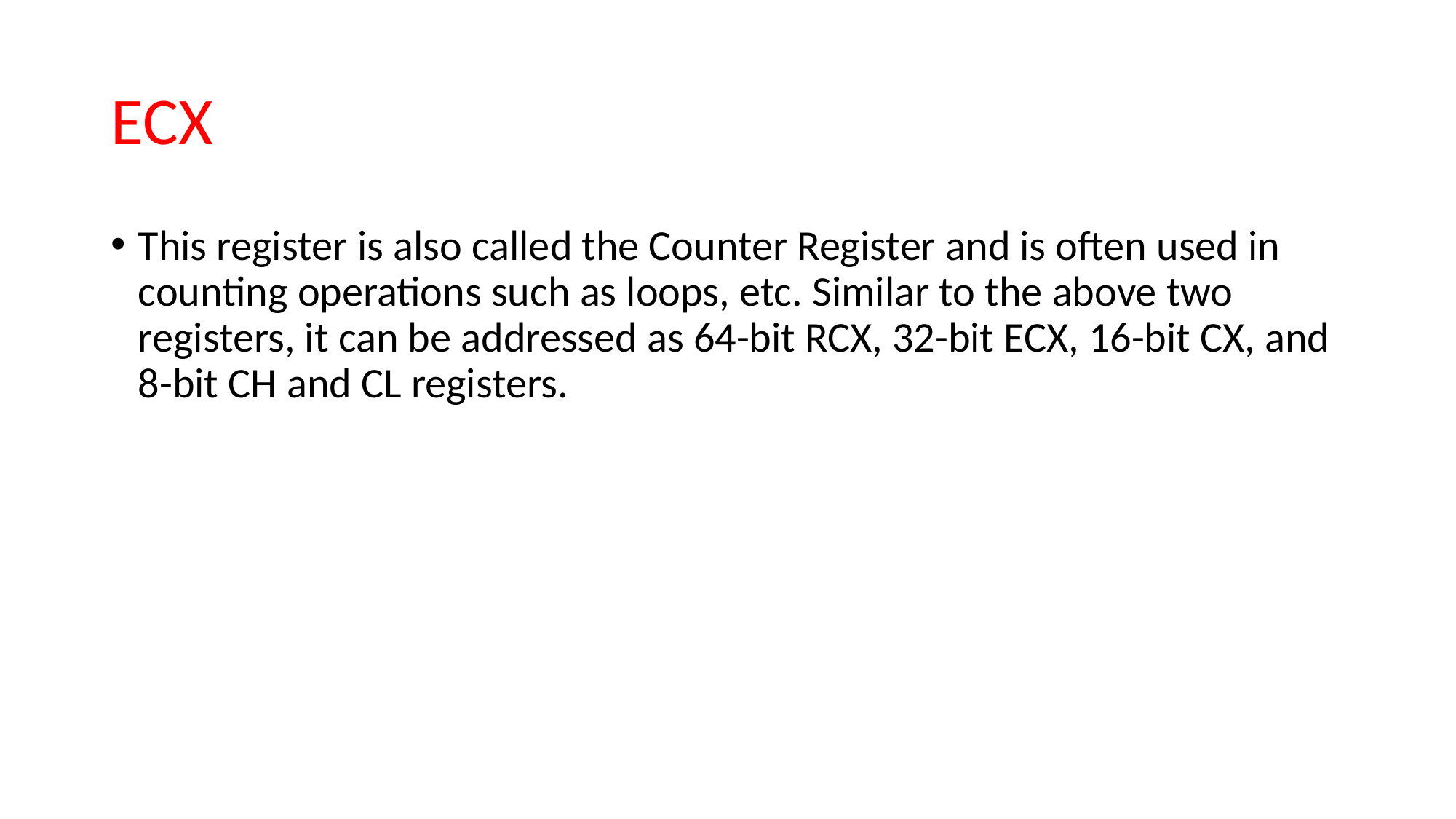

# ECX
This register is also called the Counter Register and is often used in counting operations such as loops, etc. Similar to the above two registers, it can be addressed as 64-bit RCX, 32-bit ECX, 16-bit CX, and 8-bit CH and CL registers.